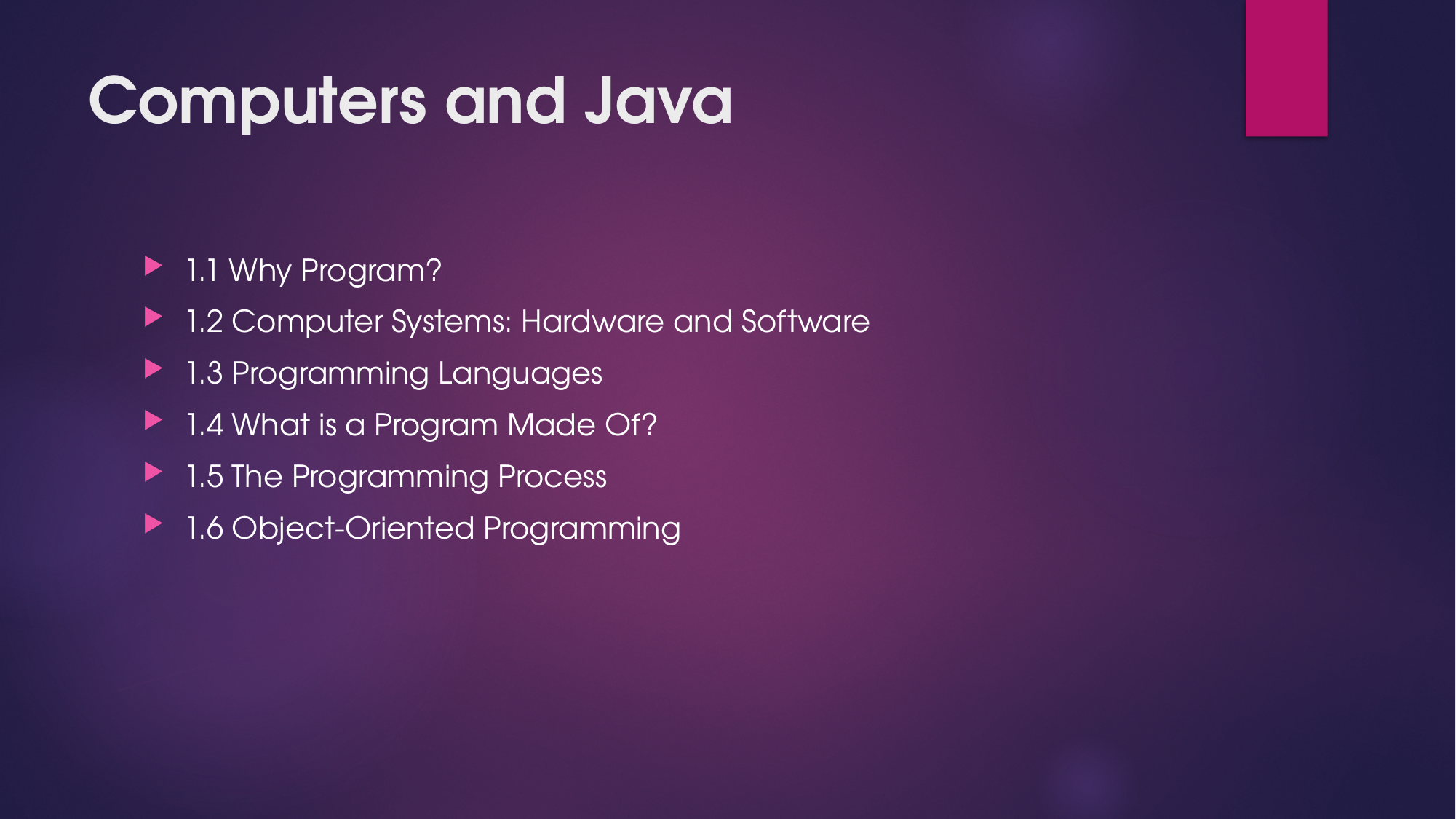

# Computers and Java
1.1 Why Program?
1.2 Computer Systems: Hardware and Software
1.3 Programming Languages
1.4 What is a Program Made Of?
1.5 The Programming Process
1.6 Object‐Oriented Programming